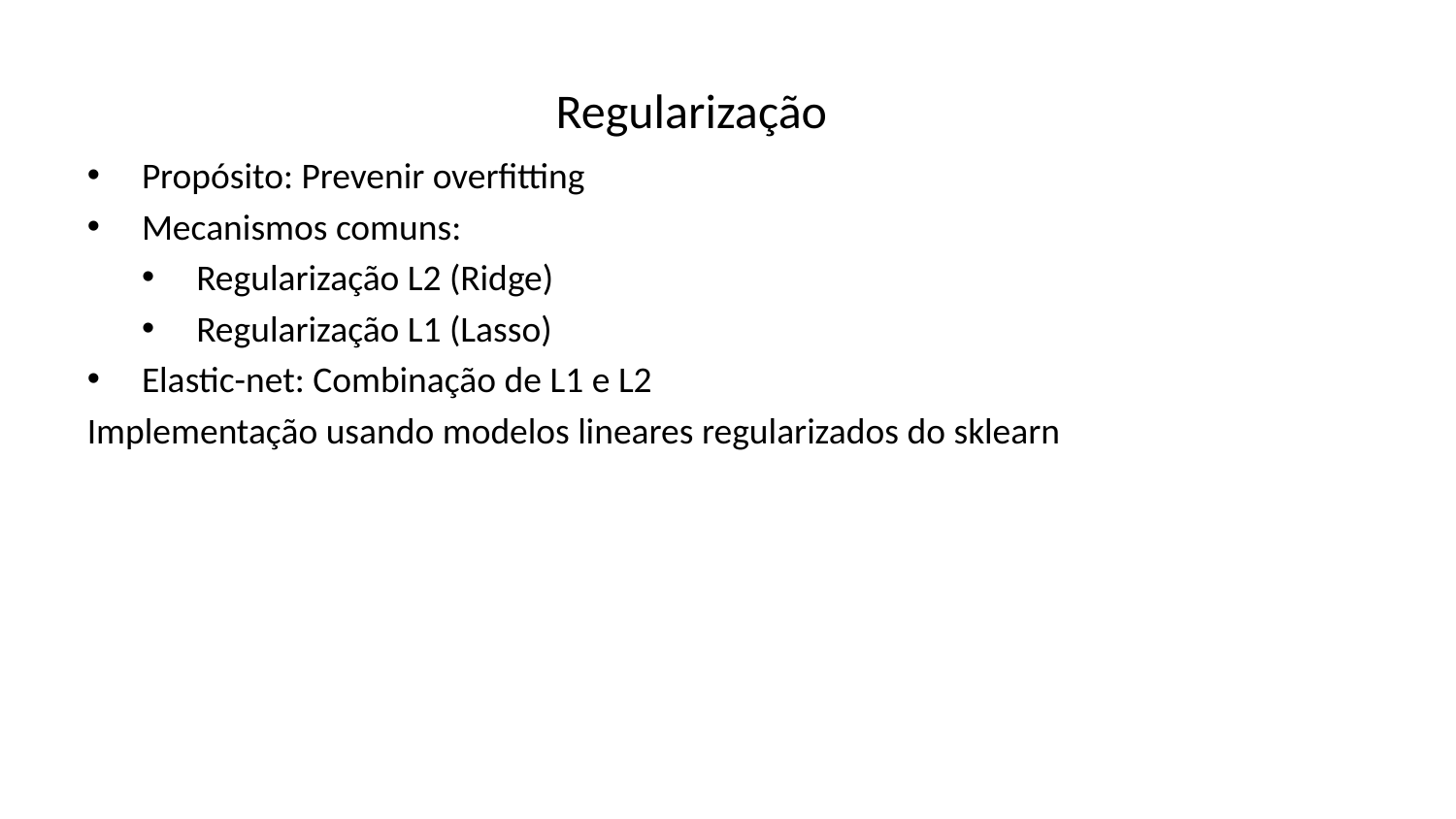

Regularização
Propósito: Prevenir overfitting
Mecanismos comuns:
Regularização L2 (Ridge)
Regularização L1 (Lasso)
Elastic-net: Combinação de L1 e L2
Implementação usando modelos lineares regularizados do sklearn